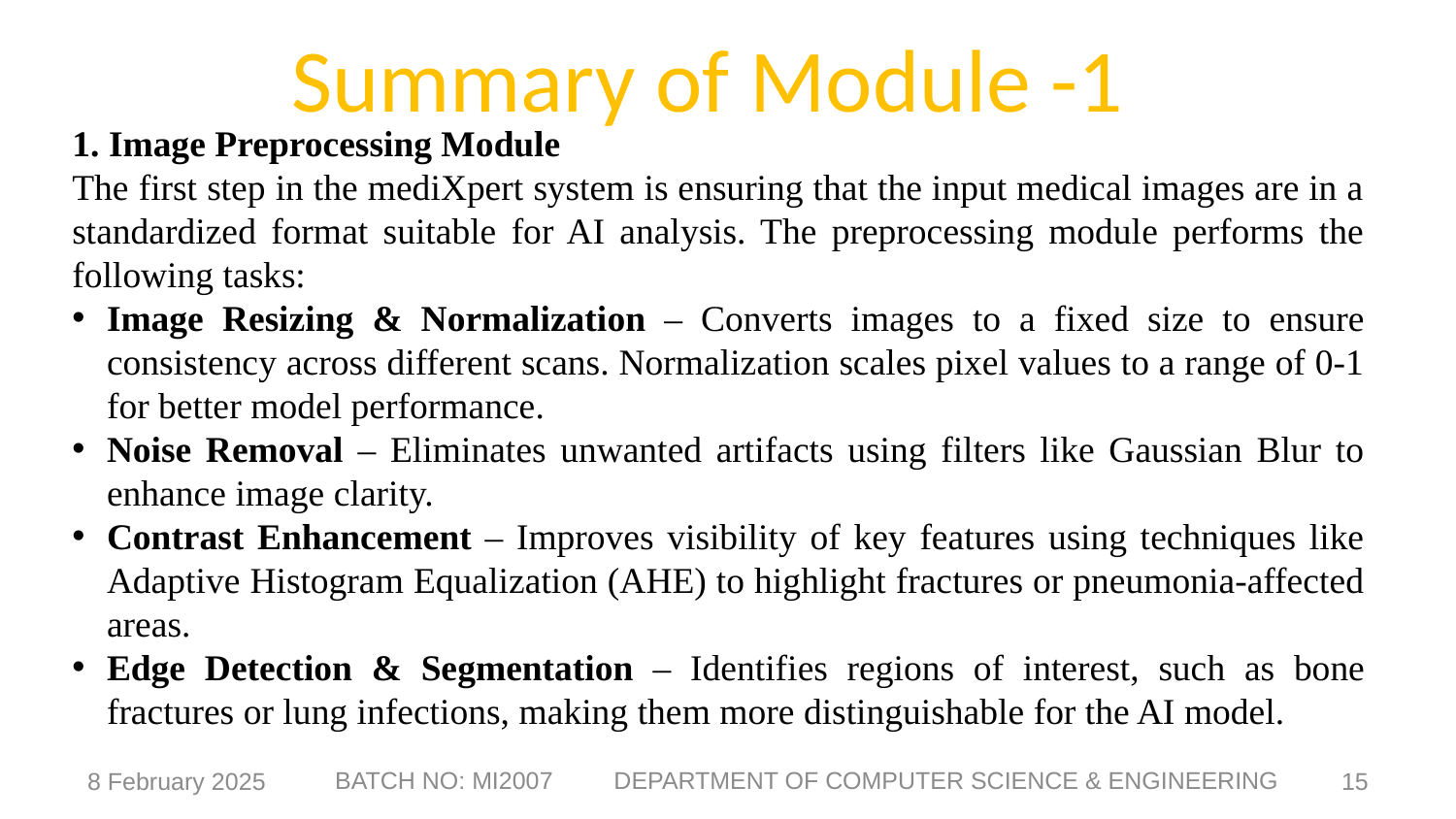

# Summary of Module -1
1. Image Preprocessing Module
The first step in the mediXpert system is ensuring that the input medical images are in a standardized format suitable for AI analysis. The preprocessing module performs the following tasks:
Image Resizing & Normalization – Converts images to a fixed size to ensure consistency across different scans. Normalization scales pixel values to a range of 0-1 for better model performance.
Noise Removal – Eliminates unwanted artifacts using filters like Gaussian Blur to enhance image clarity.
Contrast Enhancement – Improves visibility of key features using techniques like Adaptive Histogram Equalization (AHE) to highlight fractures or pneumonia-affected areas.
Edge Detection & Segmentation – Identifies regions of interest, such as bone fractures or lung infections, making them more distinguishable for the AI model.
8 February 2025
15
BATCH NO: MI2007         DEPARTMENT OF COMPUTER SCIENCE & ENGINEERING